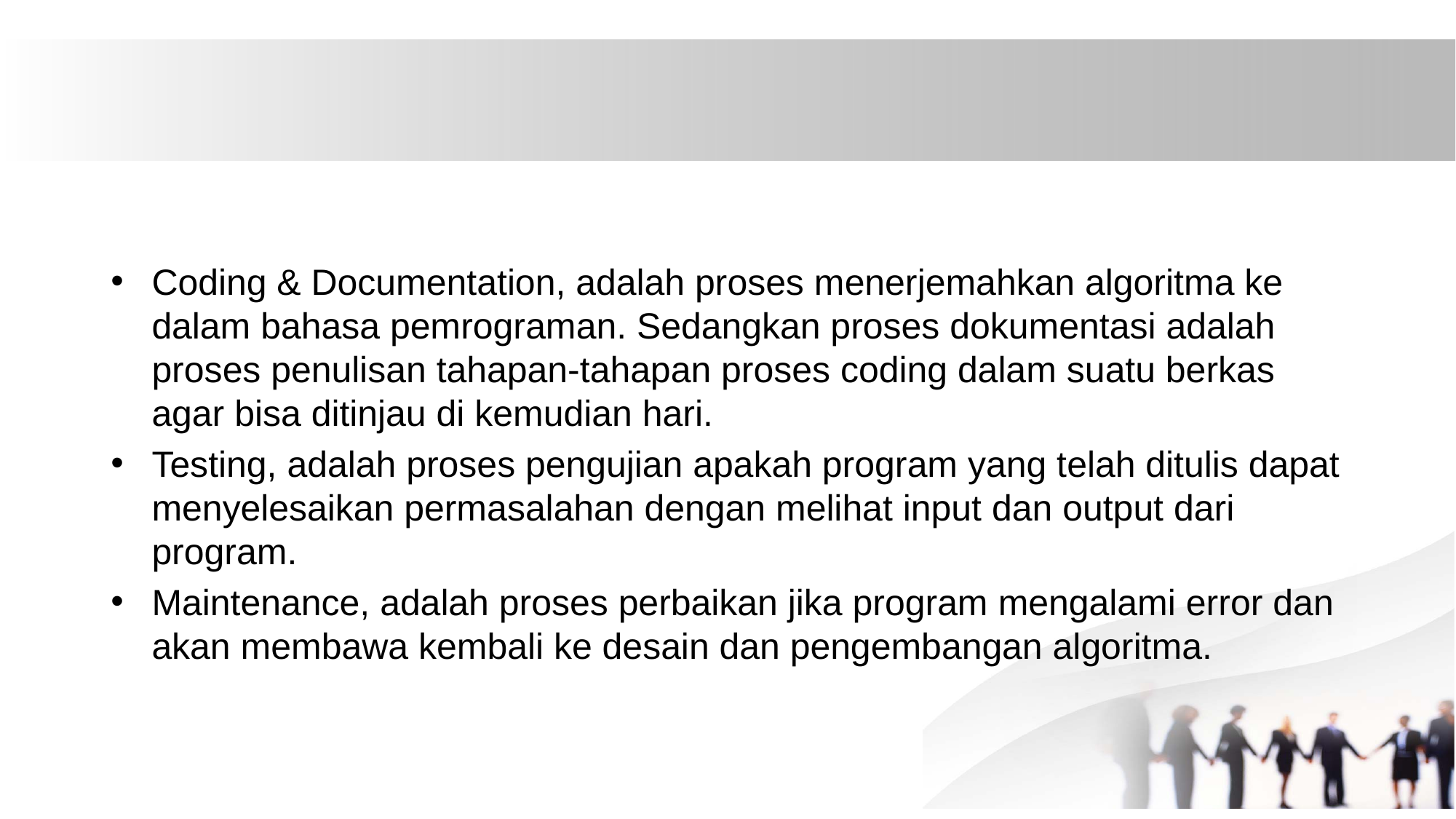

Coding & Documentation, adalah proses menerjemahkan algoritma ke dalam bahasa pemrograman. Sedangkan proses dokumentasi adalah proses penulisan tahapan-tahapan proses coding dalam suatu berkas agar bisa ditinjau di kemudian hari.
Testing, adalah proses pengujian apakah program yang telah ditulis dapat menyelesaikan permasalahan dengan melihat input dan output dari program.
Maintenance, adalah proses perbaikan jika program mengalami error dan akan membawa kembali ke desain dan pengembangan algoritma.